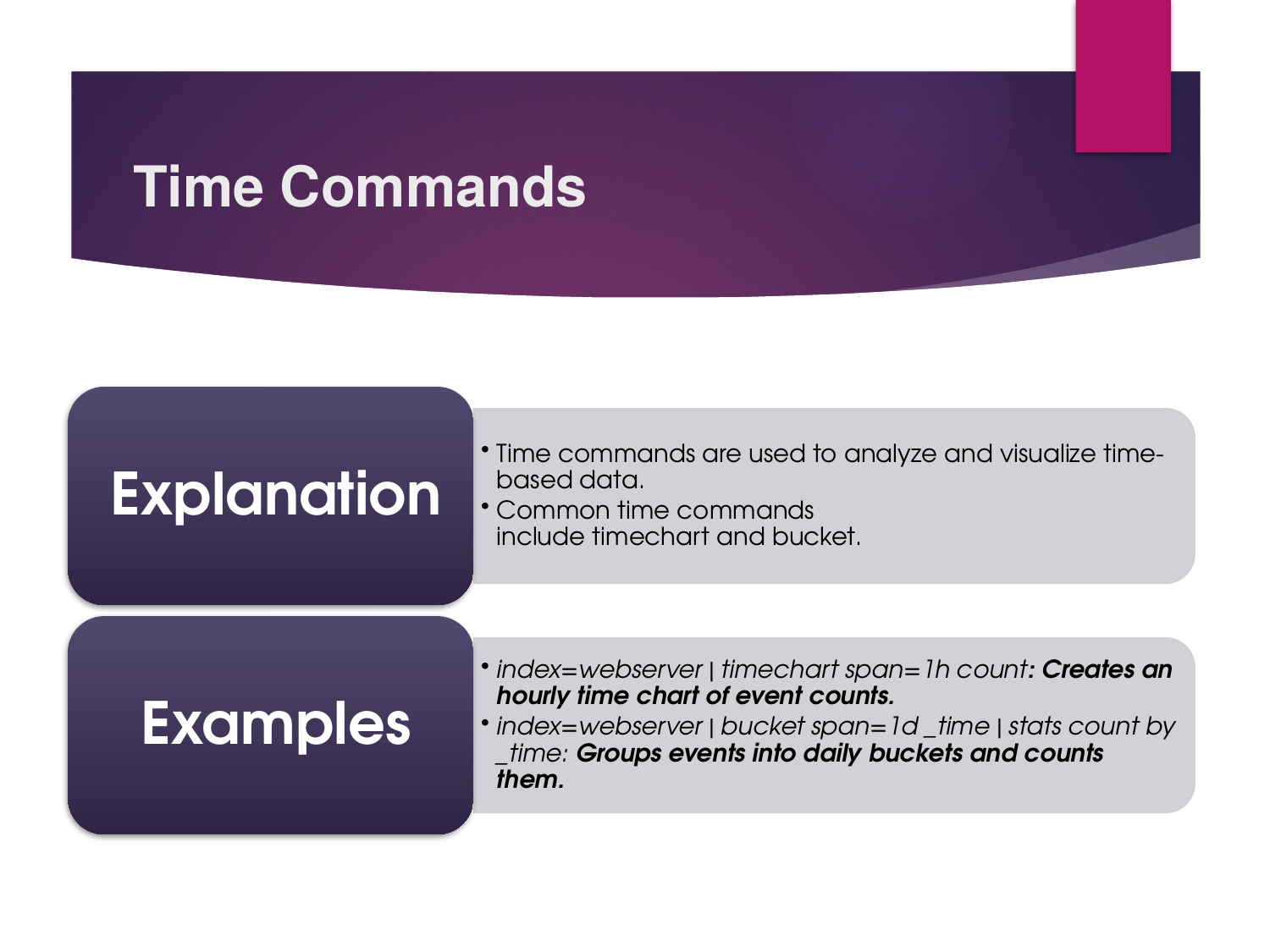

# Time Commands
Time commands are used to analyze and visualize time-based data.
Common time commands include timechart and bucket.
Explanation
index=webserver | timechart span=1h count: Creates an hourly time chart of event counts.
index=webserver | bucket span=1d _time | stats count by _time: Groups events into daily buckets and counts them.
Examples